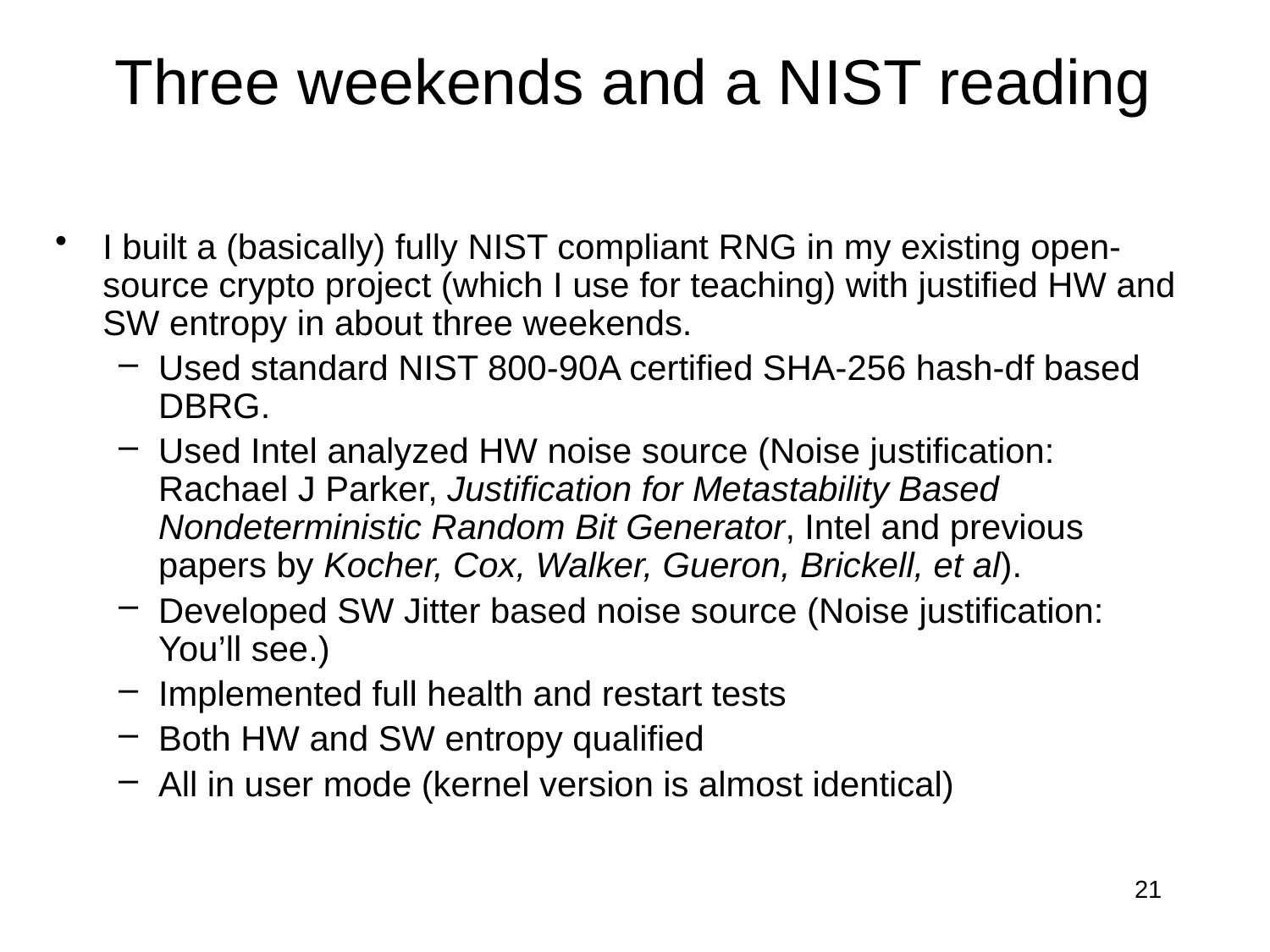

# Three weekends and a NIST reading
I built a (basically) fully NIST compliant RNG in my existing open-source crypto project (which I use for teaching) with justified HW and SW entropy in about three weekends.
Used standard NIST 800-90A certified SHA-256 hash-df based DBRG.
Used Intel analyzed HW noise source (Noise justification: Rachael J Parker, Justification for Metastability Based Nondeterministic Random Bit Generator, Intel and previous papers by Kocher, Cox, Walker, Gueron, Brickell, et al).
Developed SW Jitter based noise source (Noise justification:  You’ll see.)
Implemented full health and restart tests
Both HW and SW entropy qualified
All in user mode (kernel version is almost identical)

21